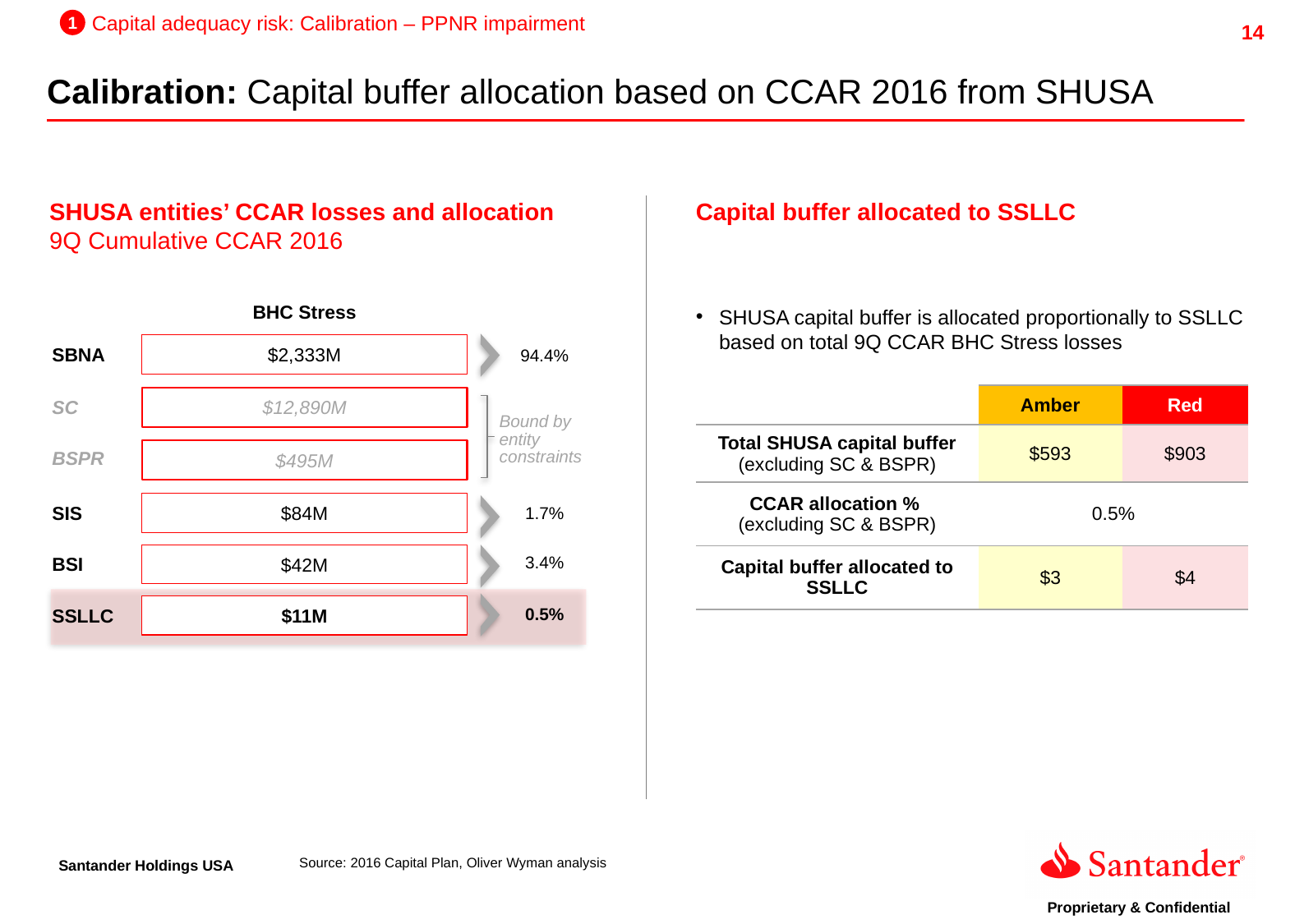

1
Capital adequacy risk: Calibration – PPNR impairment
Calibration: Capital buffer allocation based on CCAR 2016 from SHUSA
SHUSA entities’ CCAR losses and allocation
9Q Cumulative CCAR 2016
Capital buffer allocated to SSLLC
BHC Stress
SHUSA capital buffer is allocated proportionally to SSLLC based on total 9Q CCAR BHC Stress losses

$2,333M
SBNA
94.4%
|  | Amber | Red |
| --- | --- | --- |
| Total SHUSA capital buffer (excluding SC & BSPR) | $593 | $903 |
| CCAR allocation % (excluding SC & BSPR) | 0.5% |  |
| Capital buffer allocated to SSLLC | $3 | $4 |
$12,890M
SC

Bound by entity constraints
BSPR
$495M
$84M
SIS

1.7%
$42M
BSI

3.4%

$11M
SSLLC
0.5%
Source: 2016 Capital Plan, Oliver Wyman analysis